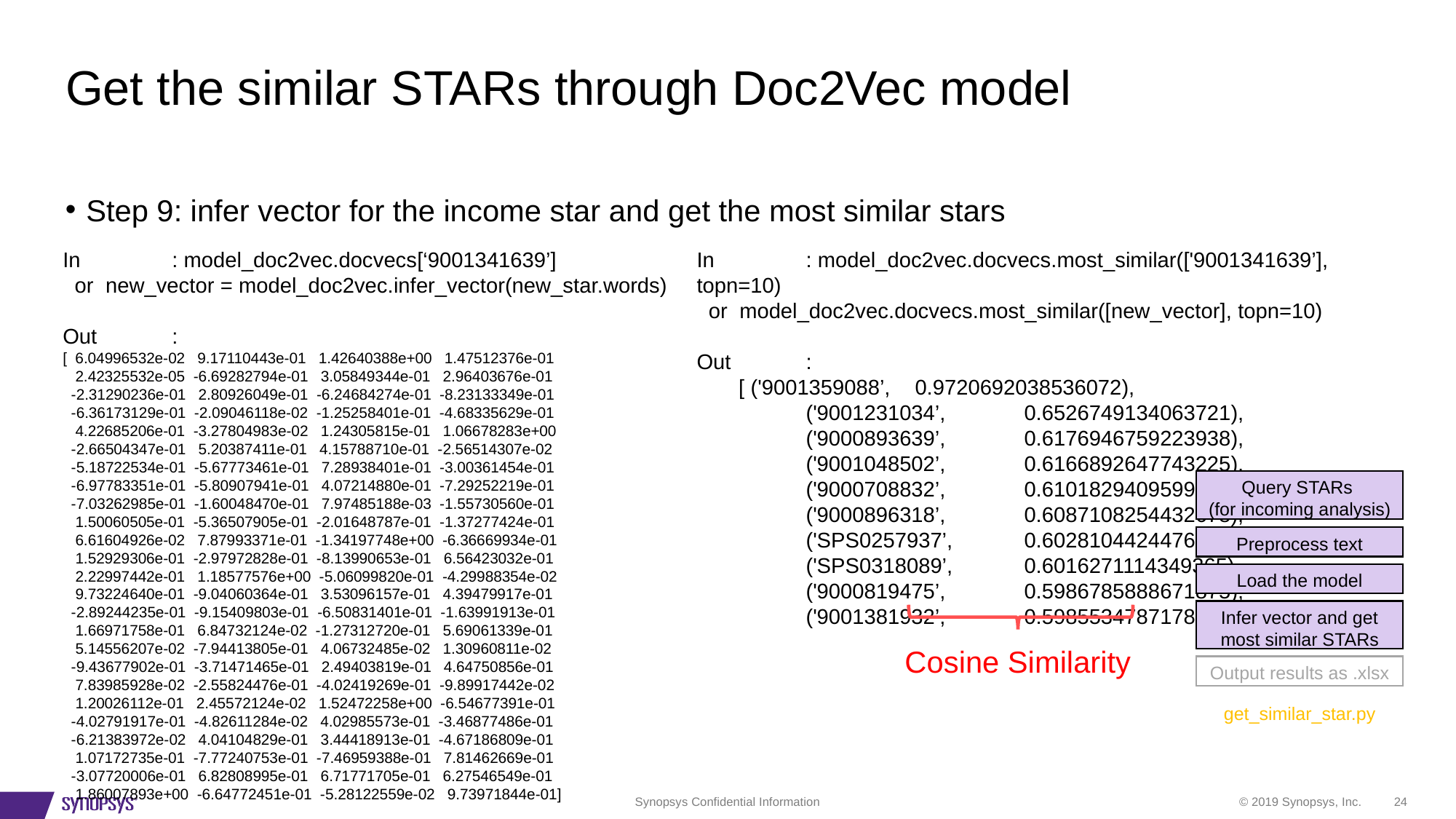

# Get the similar STARs through Doc2Vec model

Step 9: infer vector for the income star and get the most similar stars
In	: model_doc2vec.docvecs[‘9001341639’]
  or  new_vector = model_doc2vec.infer_vector(new_star.words)

Out	:
[  6.04996532e-02   9.17110443e-01   1.42640388e+00   1.47512376e-01
   2.42325532e-05  -6.69282794e-01   3.05849344e-01   2.96403676e-01
  -2.31290236e-01   2.80926049e-01  -6.24684274e-01  -8.23133349e-01
  -6.36173129e-01  -2.09046118e-02  -1.25258401e-01  -4.68335629e-01
   4.22685206e-01  -3.27804983e-02   1.24305815e-01   1.06678283e+00
  -2.66504347e-01   5.20387411e-01   4.15788710e-01  -2.56514307e-02
  -5.18722534e-01  -5.67773461e-01   7.28938401e-01  -3.00361454e-01
  -6.97783351e-01  -5.80907941e-01   4.07214880e-01  -7.29252219e-01
  -7.03262985e-01  -1.60048470e-01   7.97485188e-03  -1.55730560e-01
   1.50060505e-01  -5.36507905e-01  -2.01648787e-01  -1.37277424e-01
   6.61604926e-02   7.87993371e-01  -1.34197748e+00  -6.36669934e-01
   1.52929306e-01  -2.97972828e-01  -8.13990653e-01   6.56423032e-01
   2.22997442e-01   1.18577576e+00  -5.06099820e-01  -4.29988354e-02
   9.73224640e-01  -9.04060364e-01   3.53096157e-01   4.39479917e-01
  -2.89244235e-01  -9.15409803e-01  -6.50831401e-01  -1.63991913e-01
   1.66971758e-01   6.84732124e-02  -1.27312720e-01   5.69061339e-01
   5.14556207e-02  -7.94413805e-01   4.06732485e-02   1.30960811e-02
  -9.43677902e-01  -3.71471465e-01   2.49403819e-01   4.64750856e-01
   7.83985928e-02  -2.55824476e-01  -4.02419269e-01  -9.89917442e-02
   1.20026112e-01   2.45572124e-02   1.52472258e+00  -6.54677391e-01
  -4.02791917e-01  -4.82611284e-02   4.02985573e-01  -3.46877486e-01
  -6.21383972e-02   4.04104829e-01   3.44418913e-01  -4.67186809e-01
   1.07172735e-01  -7.77240753e-01  -7.46959388e-01   7.81462669e-01
  -3.07720006e-01   6.82808995e-01   6.71771705e-01   6.27546549e-01
   1.86007893e+00  -6.64772451e-01  -5.28122559e-02   9.73971844e-01]
In	: model_doc2vec.docvecs.most_similar(['9001341639’], topn=10)
  or  model_doc2vec.docvecs.most_similar([new_vector], topn=10)

Out	:
       [ ('9001359088’, 	0.9720692038536072),
	('9001231034’, 	0.6526749134063721),
 	('9000893639’, 	0.6176946759223938),
	('9001048502’, 	0.6166892647743225),
	('9000708832’, 	0.6101829409599304),
	('9000896318’, 	0.6087108254432678),
	('SPS0257937’, 	0.6028104424476624),
	('SPS0318089’, 	0.6016271114349365),
	('9000819475’, 	0.5986785888671875),
	('9001381932’, 	0.598553478717804) ]
Query STARs
(for incoming analysis)
Preprocess text
Load the model
Infer vector and get most similar STARs
Output results as .xlsx
get_similar_star.py

Cosine Similarity